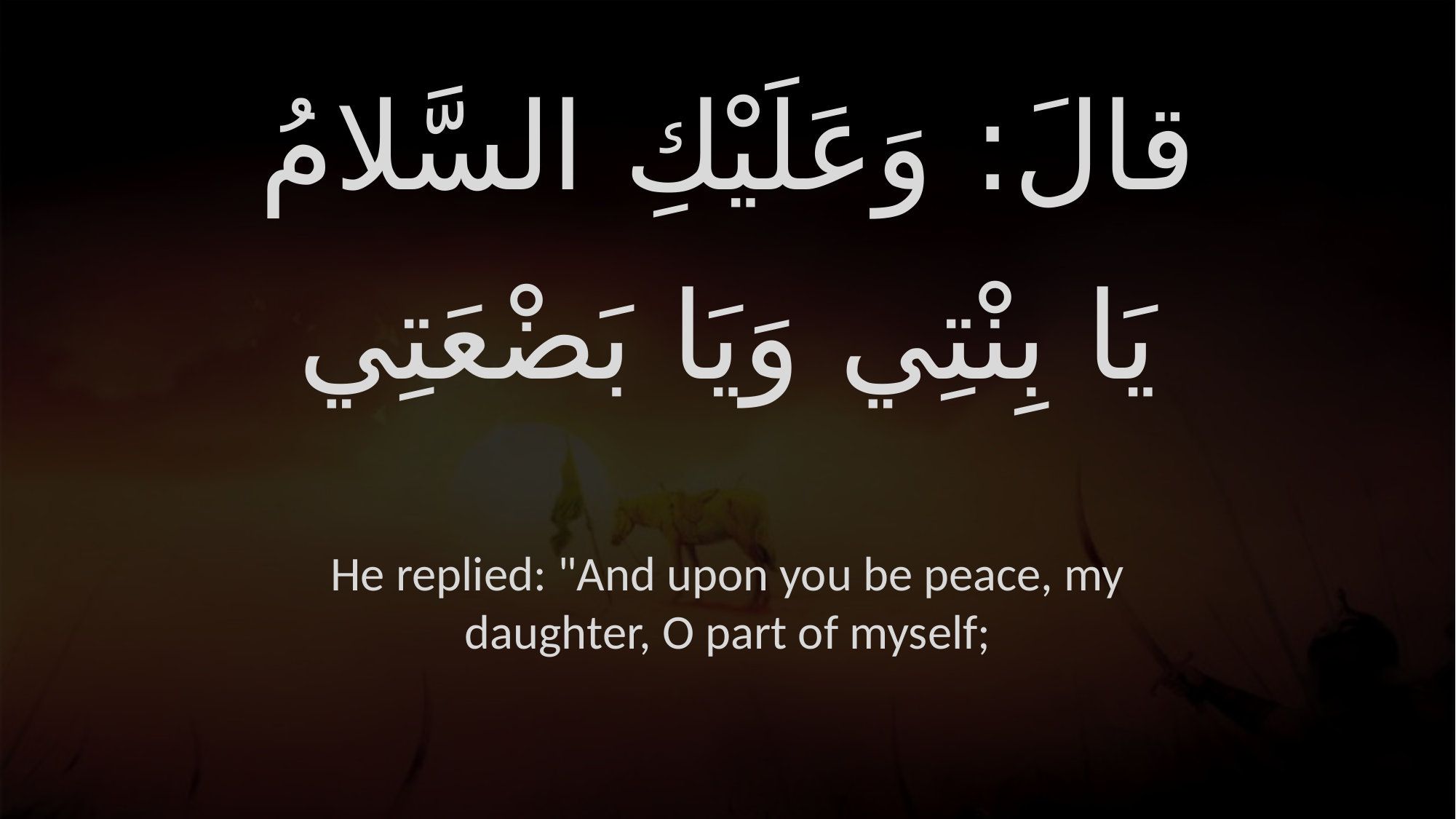

# قالَ: وَعَلَيْكِ السَّلامُ يَا بِنْتِي وَيَا بَضْعَتِي
He replied: "And upon you be peace, my daughter, O part of myself;